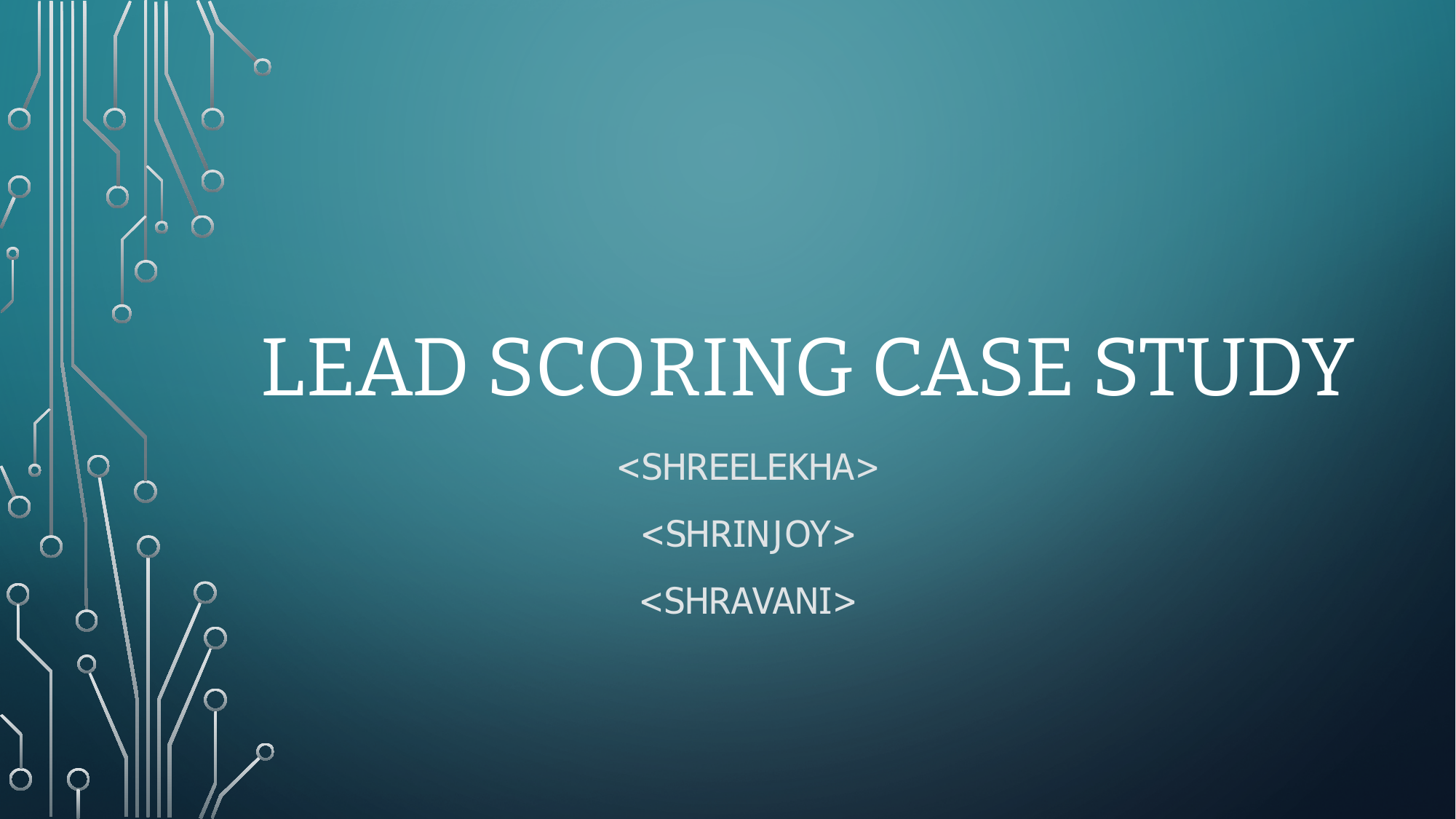

# Lead Scoring Case study
<ShreeLekha>
<Shrinjoy>
<Shravani>